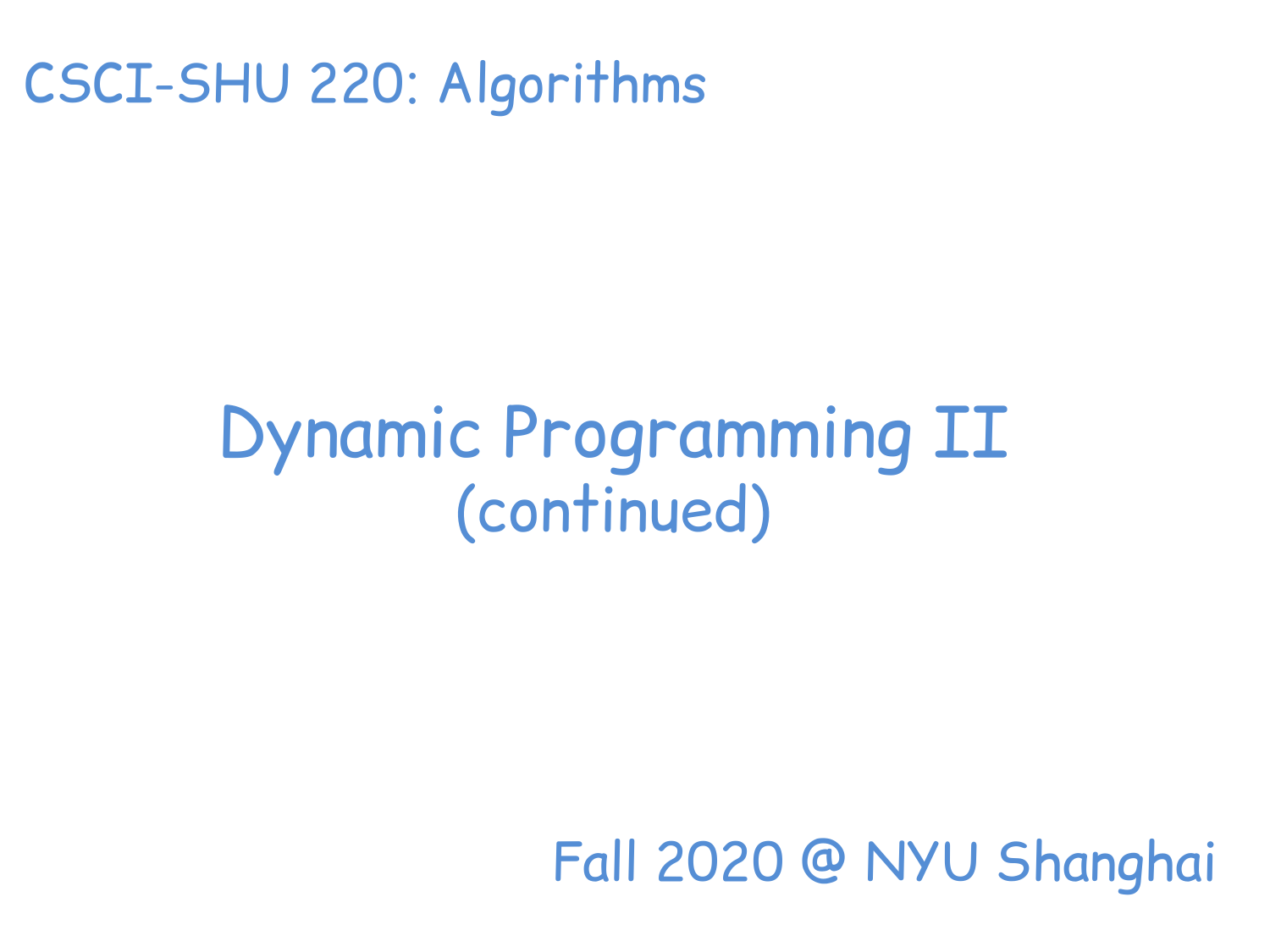

CSCI-SHU 220: Algorithms
Dynamic Programming II
(continued)
Fall 2020 @ NYU Shanghai